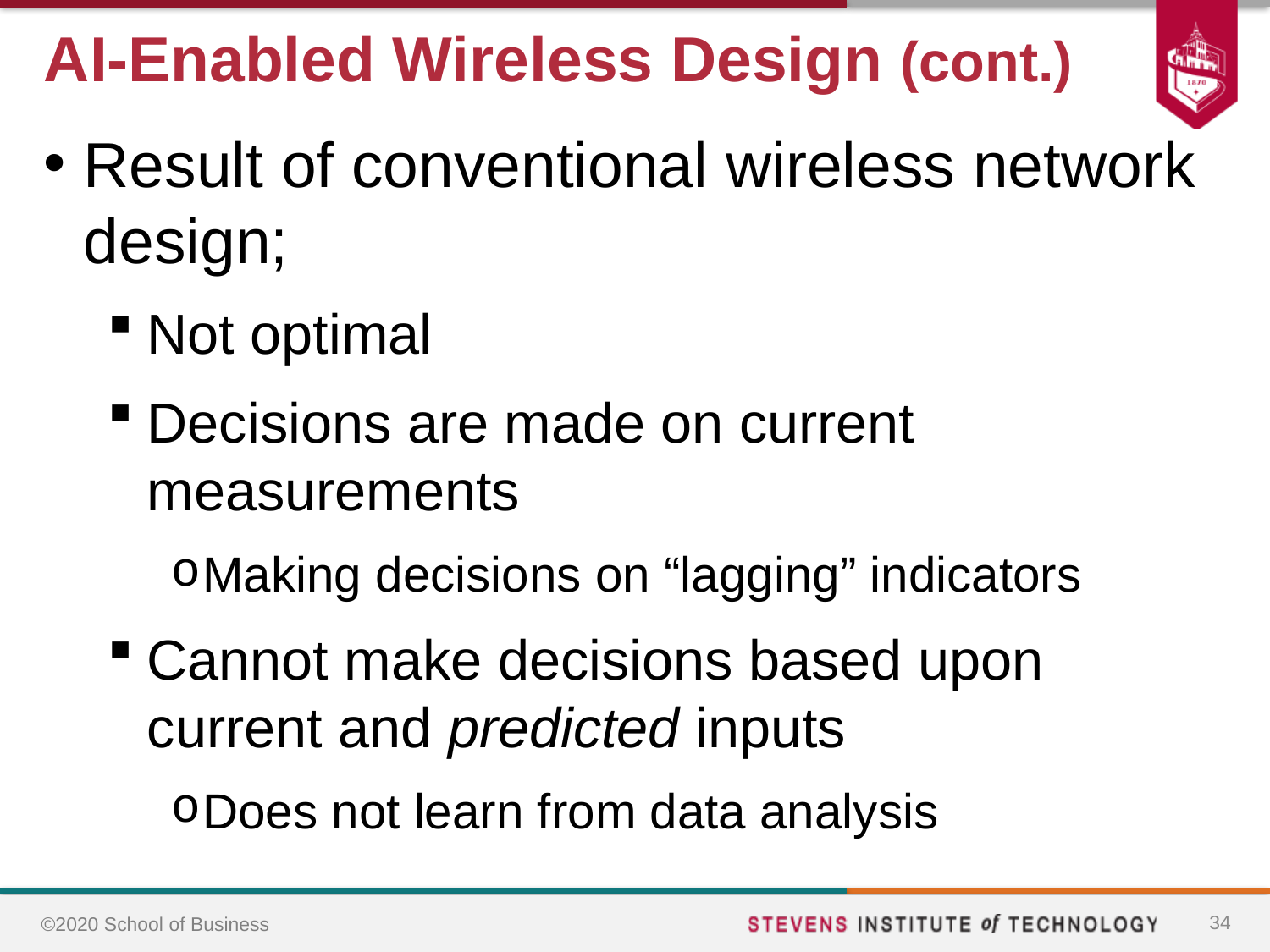

# AI-Enabled Wireless Design (cont.)
Result of conventional wireless network design;
Not optimal
Decisions are made on current measurements
Making decisions on “lagging” indicators
Cannot make decisions based upon current and predicted inputs
Does not learn from data analysis

34